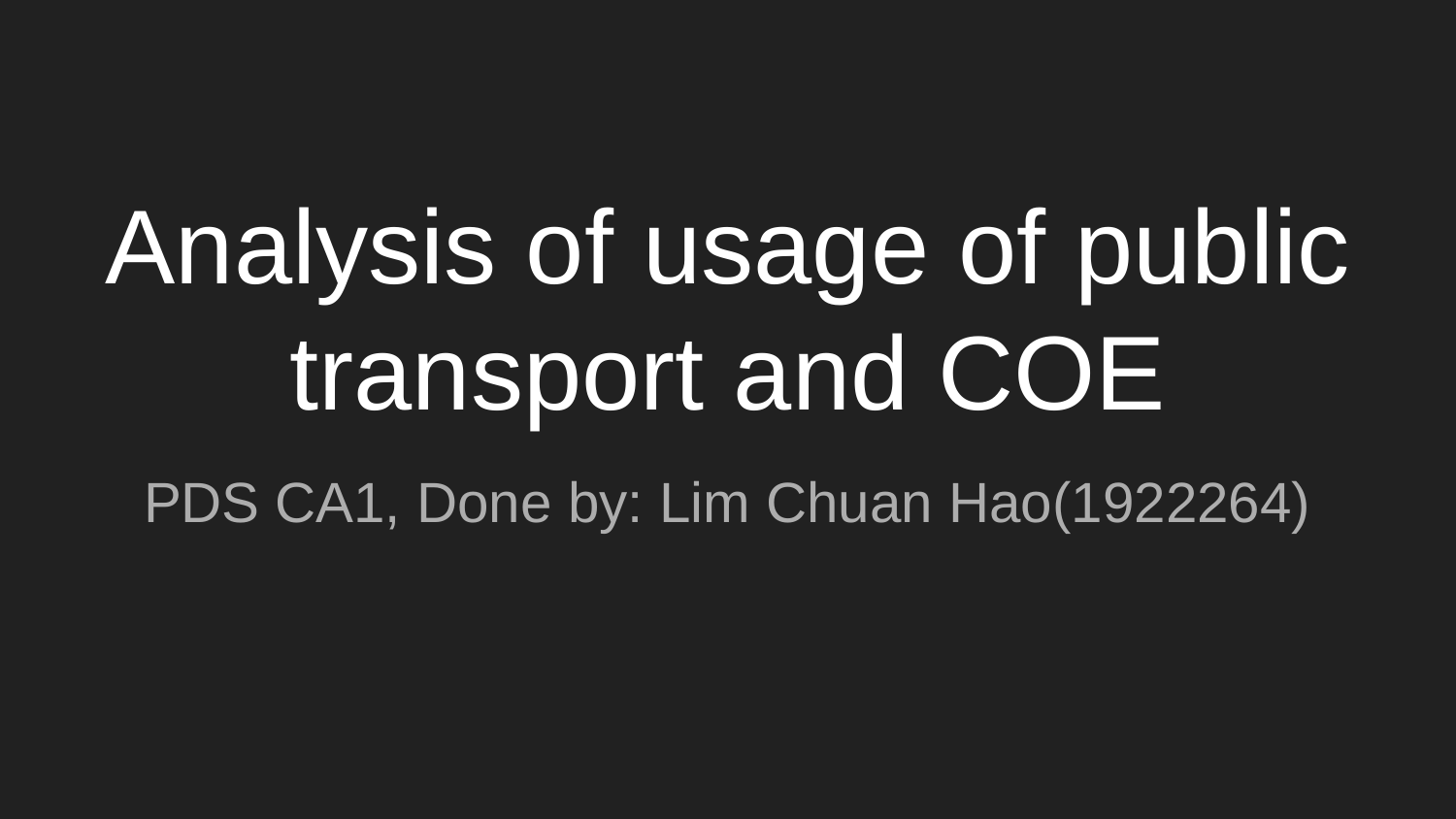

# Analysis of usage of public transport and COE
PDS CA1, Done by: Lim Chuan Hao(1922264)